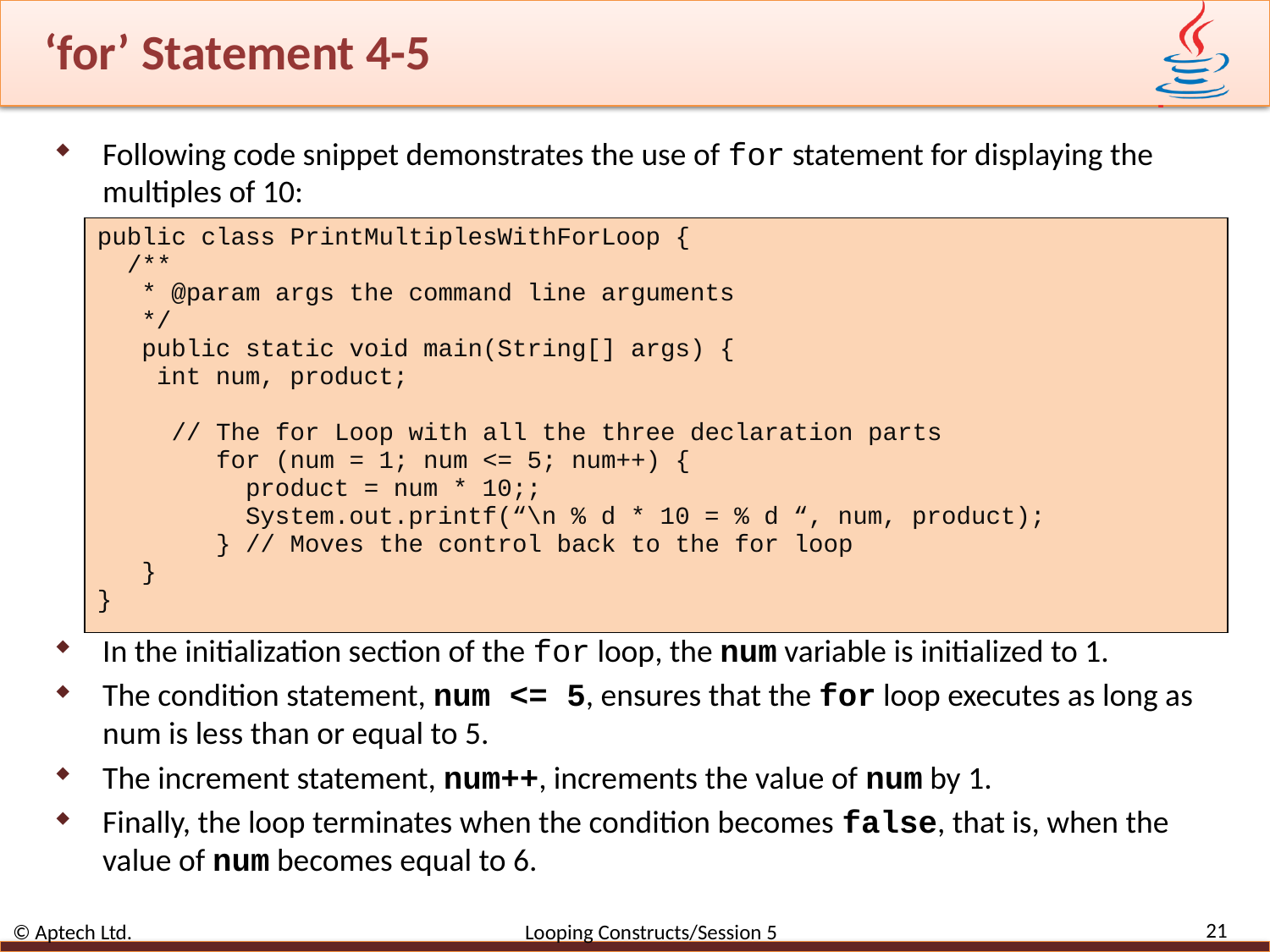

# ‘for’ Statement 4-5
Following code snippet demonstrates the use of for statement for displaying the multiples of 10:

In the initialization section of the for loop, the num variable is initialized to 1.
The condition statement, num <= 5, ensures that the for loop executes as long as num is less than or equal to 5.
The increment statement, num++, increments the value of num by 1.
Finally, the loop terminates when the condition becomes false, that is, when the value of num becomes equal to 6.

| public class PrintMultiplesWithForLoop { /\*\* \* @param args the command line arguments \*/ public static void main(String[] args) { int num, product; // The for Loop with all the three declaration parts for (num = 1; num <= 5; num++) { product = num \* 10;; System.out.printf(“\n % d \* 10 = % d “, num, product); } // Moves the control back to the for loop } } |
| --- |
21
© Aptech Ltd.                                                                                 Looping Constructs/Session 5